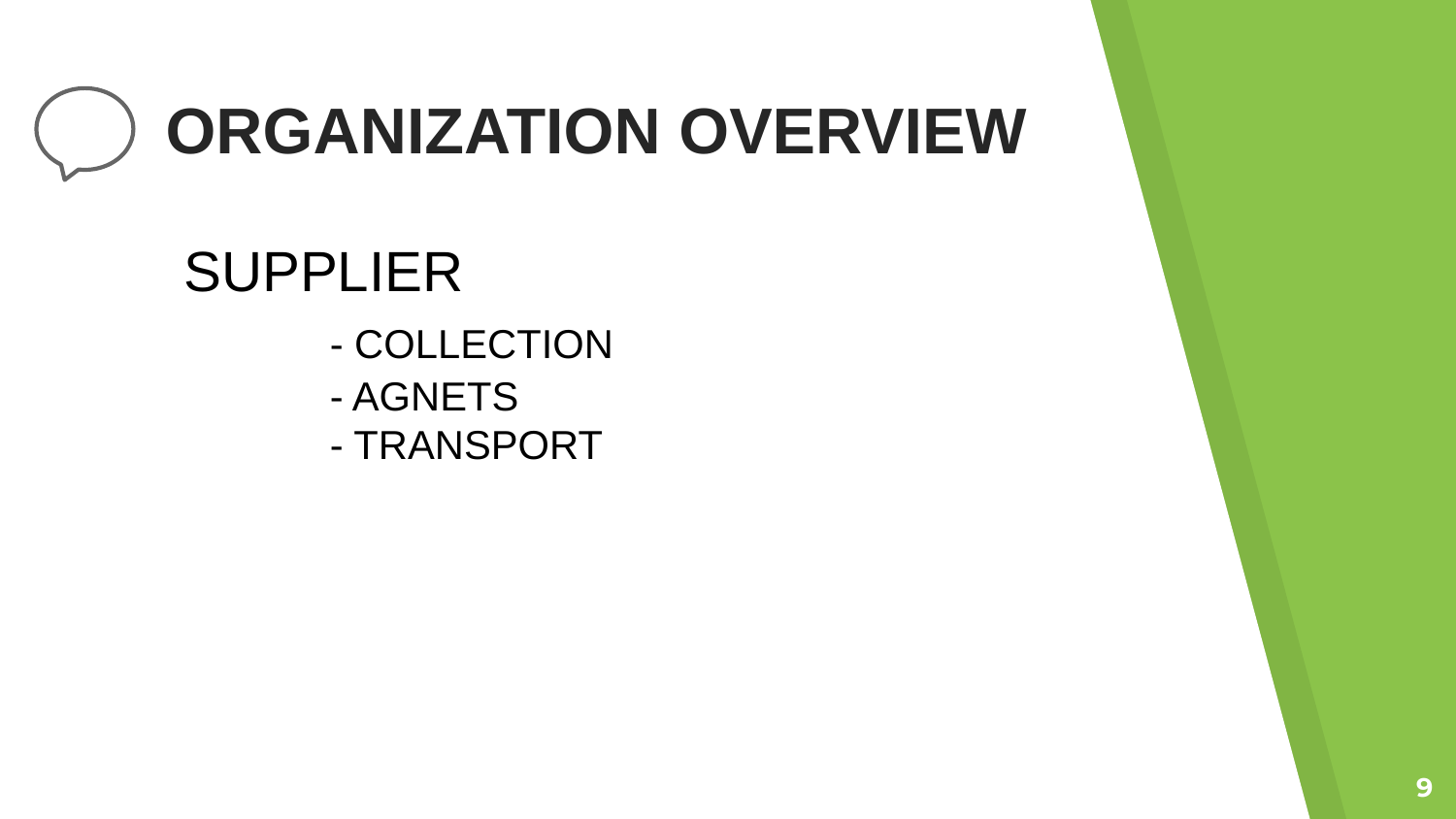

ORGANIZATION OVERVIEW

SUPPLIER
	- COLLECTION
	- AGNETS
	- TRANSPORT

9